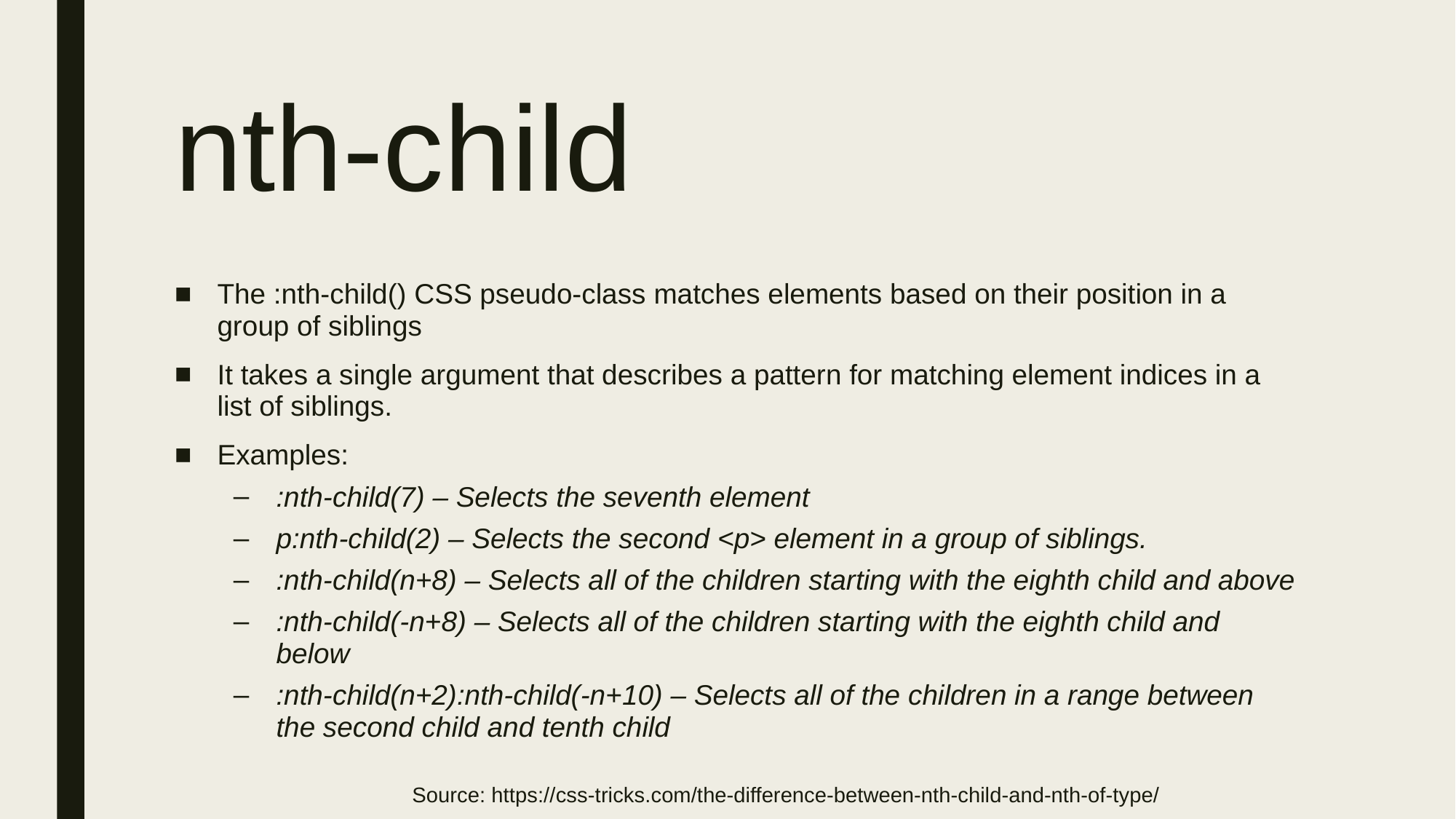

# nth-child
The :nth-child() CSS pseudo-class matches elements based on their position in a group of siblings
It takes a single argument that describes a pattern for matching element indices in a list of siblings.
Examples:
:nth-child(7) – Selects the seventh element
p:nth-child(2) – Selects the second <p> element in a group of siblings.
:nth-child(n+8) – Selects all of the children starting with the eighth child and above
:nth-child(-n+8) – Selects all of the children starting with the eighth child and below
:nth-child(n+2):nth-child(-n+10) – Selects all of the children in a range between the second child and tenth child

Source: https://css-tricks.com/the-difference-between-nth-child-and-nth-of-type/